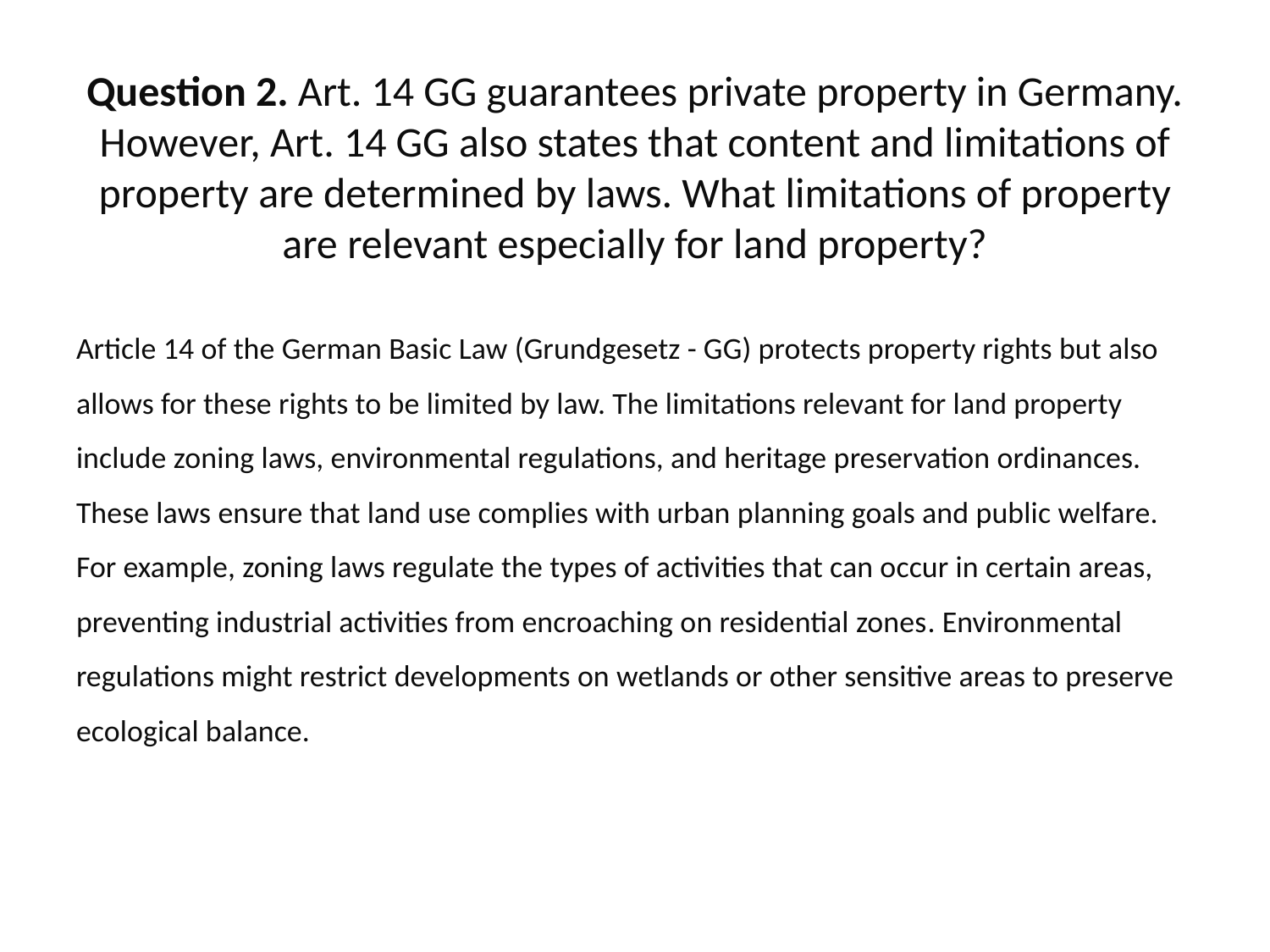

# Question 2. Art. 14 GG guarantees private property in Germany. However, Art. 14 GG also states that content and limitations of property are determined by laws. What limitations of property are relevant especially for land property?
Article 14 of the German Basic Law (Grundgesetz - GG) protects property rights but also allows for these rights to be limited by law. The limitations relevant for land property include zoning laws, environmental regulations, and heritage preservation ordinances. These laws ensure that land use complies with urban planning goals and public welfare. For example, zoning laws regulate the types of activities that can occur in certain areas, preventing industrial activities from encroaching on residential zones​​. Environmental regulations might restrict developments on wetlands or other sensitive areas to preserve ecological balance.